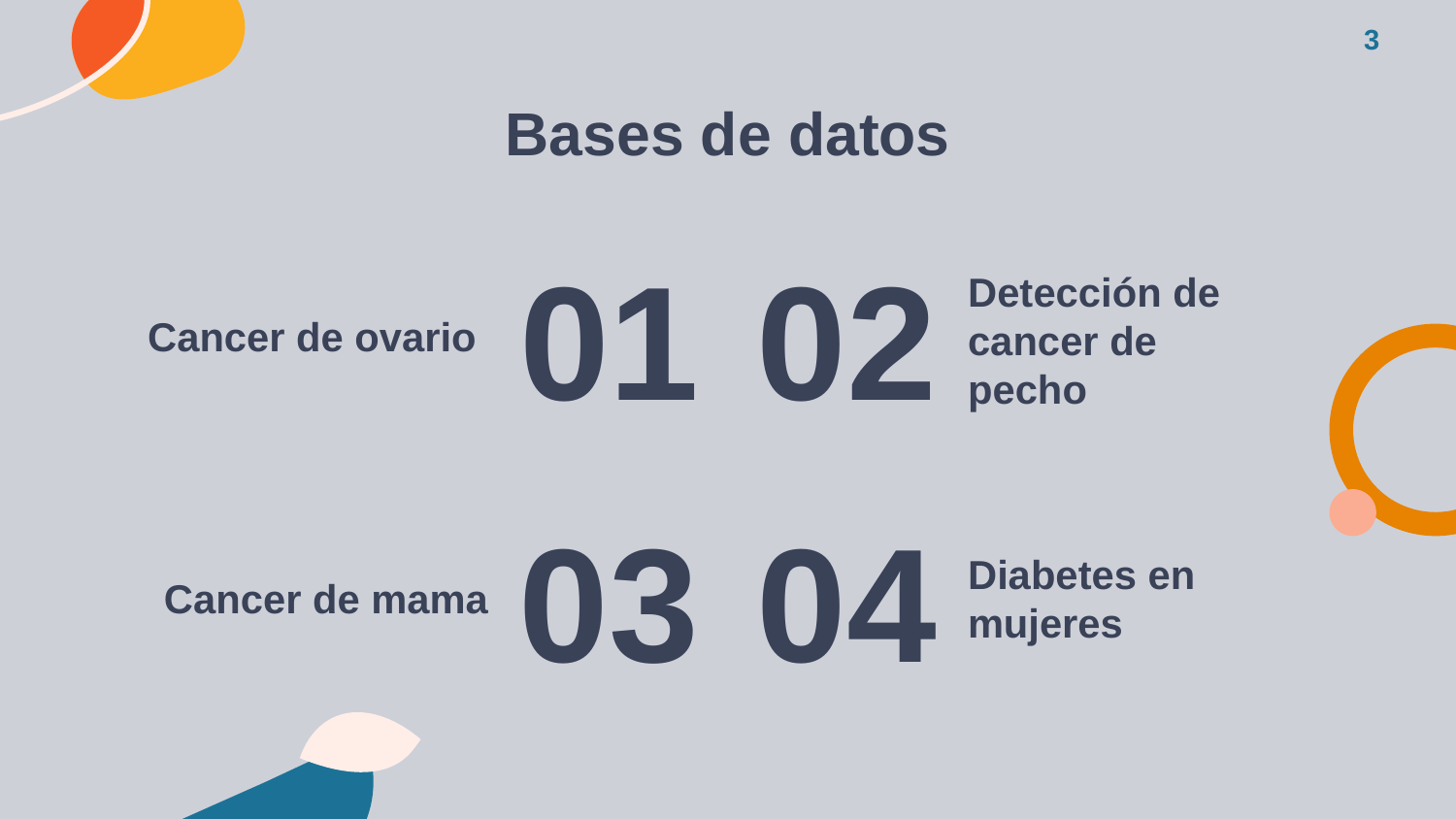

3
# Bases de datos
01
02
Cancer de ovario
Detección de cancer de pecho
03
04
Cancer de mama
Diabetes en mujeres